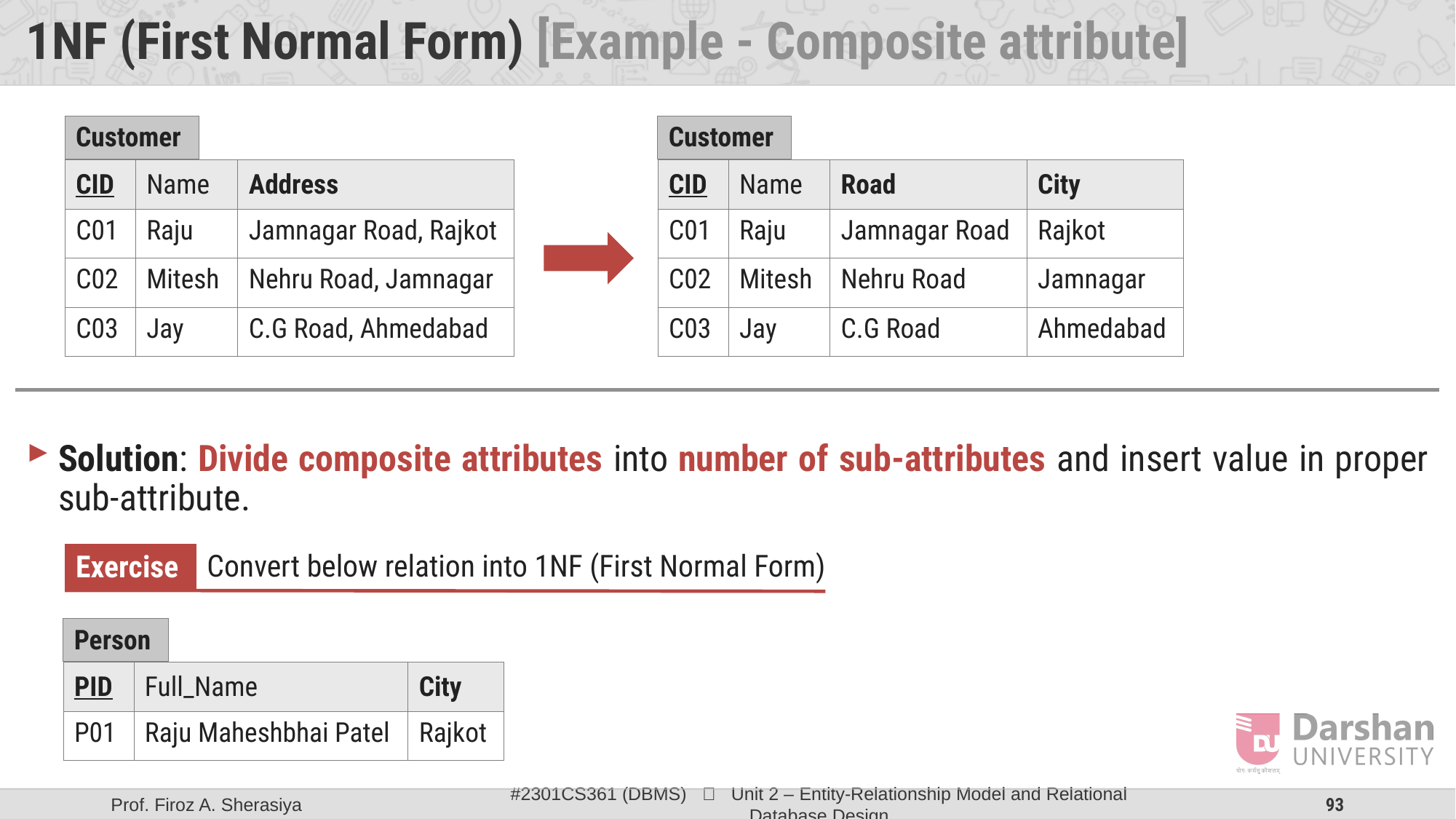

# 1NF (First Normal Form) [Example - Composite attribute]

Solution: Divide composite attributes into number of sub-attributes and insert value in proper sub-attribute.
| Customer |
| --- |
| Customer |
| --- |
| CID | Name | Address |
| --- | --- | --- |
| C01 | Raju | Jamnagar Road, Rajkot |
| C02 | Mitesh | Nehru Road, Jamnagar |
| C03 | Jay | C.G Road, Ahmedabad |
| CID | Name | Road | City |
| --- | --- | --- | --- |
| C01 | Raju | Jamnagar Road | Rajkot |
| C02 | Mitesh | Nehru Road | Jamnagar |
| C03 | Jay | C.G Road | Ahmedabad |

| Convert below relation into 1NF (First Normal Form) |
| --- |
| Exercise |
| --- |
| Person |
| --- |
| PID | Full\_Name | City |
| --- | --- | --- |
| P01 | Raju Maheshbhai Patel | Rajkot |